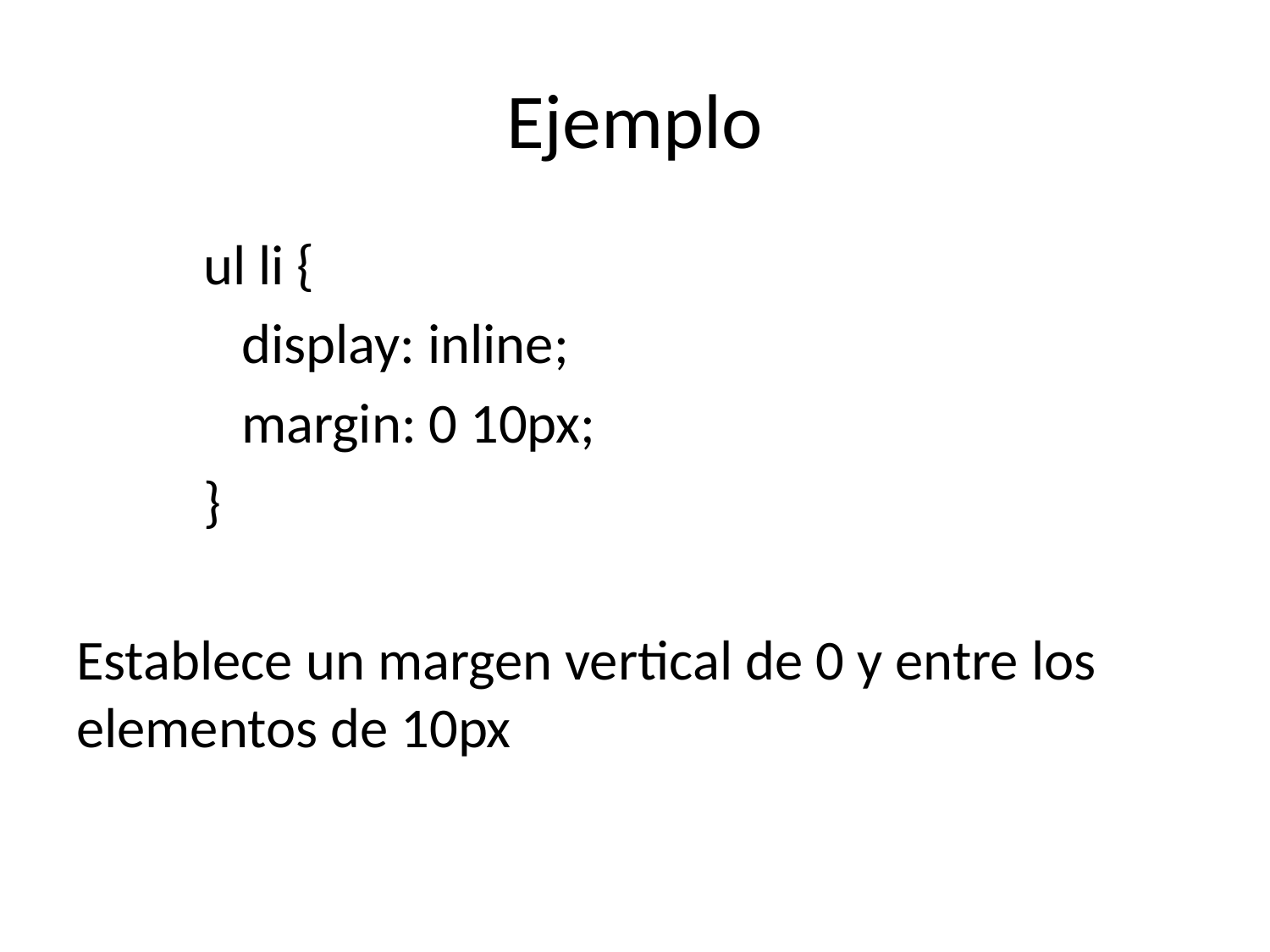

# Ejemplo
	ul li {
	   display: inline;
	   margin: 0 10px;
	}

Establece un margen vertical de 0 y entre los elementos de 10px